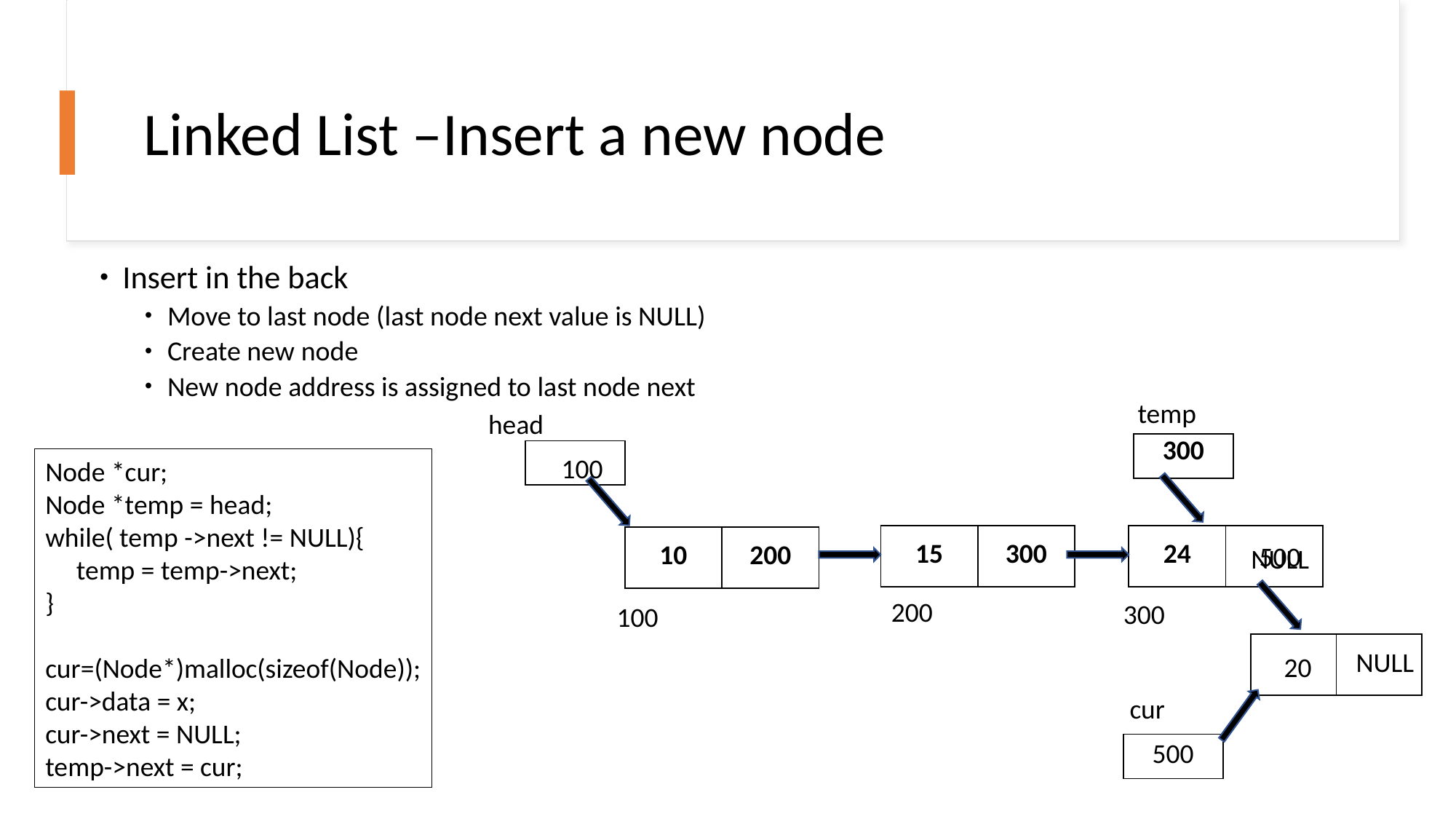

# Linked List –Insert a new node

Insert in the back
Move to last node (last node next value is NULL)
Create new node
New node address is assigned to last node next

temp
head
| 300 |
| --- |
|  |
| --- |
100
Node *cur;
Node *temp = head;
while( temp ->next != NULL){
     temp = temp->next;
}

cur=(Node*)malloc(sizeof(Node));
cur->data = x;
cur->next = NULL;
temp->next = cur;

| 15 | 300 |
| --- | --- |
| 24 |  |
| --- | --- |
| 10 | 200 |
| --- | --- |
500
NULL

200
300
100

|  |  |
| --- | --- |
NULL
20
cur

500
|  |
| --- |